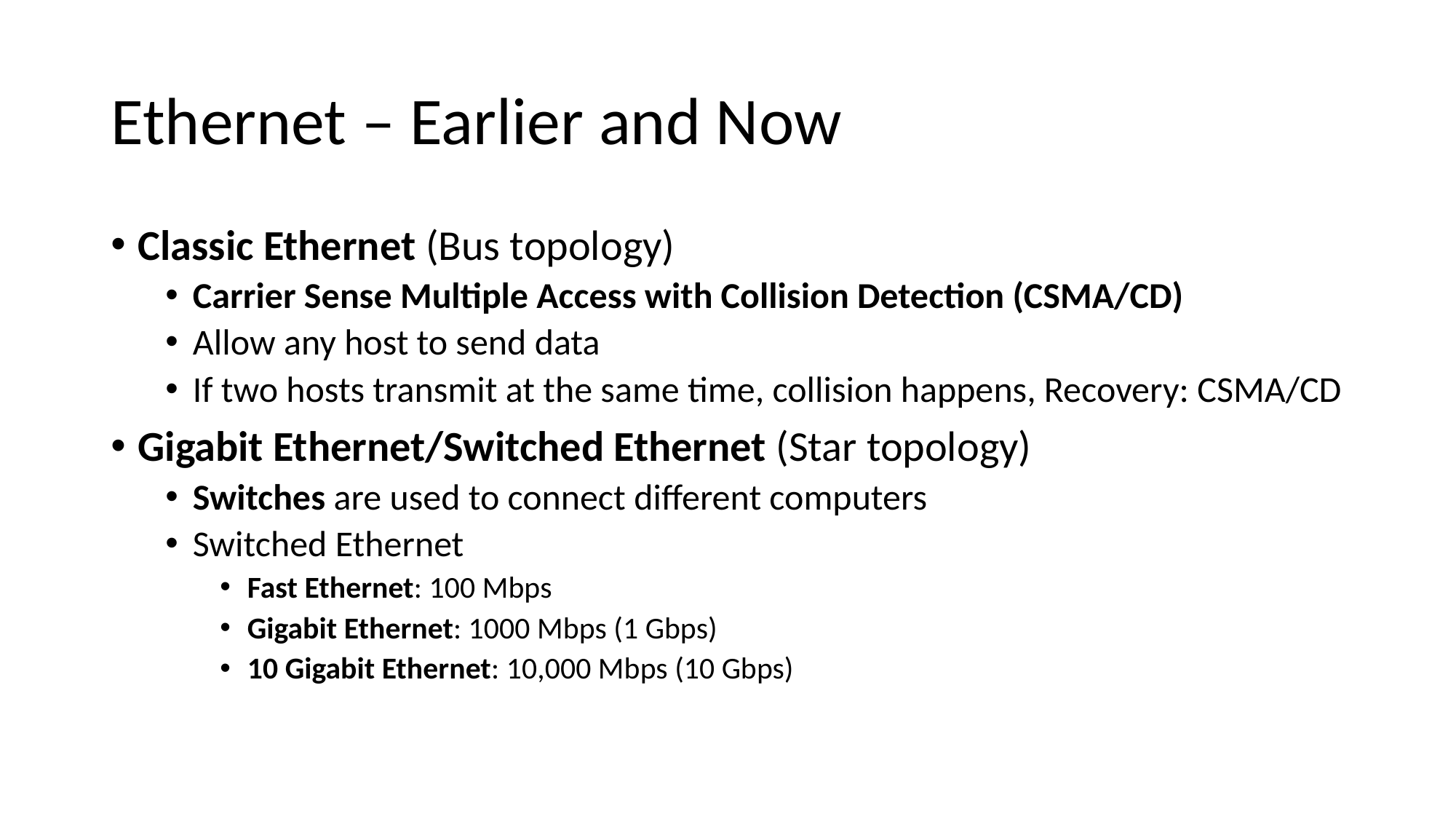

# Ethernet – Earlier and Now
Classic Ethernet (Bus topology)
Carrier Sense Multiple Access with Collision Detection (CSMA/CD)
Allow any host to send data
If two hosts transmit at the same time, collision happens, Recovery: CSMA/CD
Gigabit Ethernet/Switched Ethernet (Star topology)
Switches are used to connect different computers
Switched Ethernet
Fast Ethernet: 100 Mbps
Gigabit Ethernet: 1000 Mbps (1 Gbps)
10 Gigabit Ethernet: 10,000 Mbps (10 Gbps)